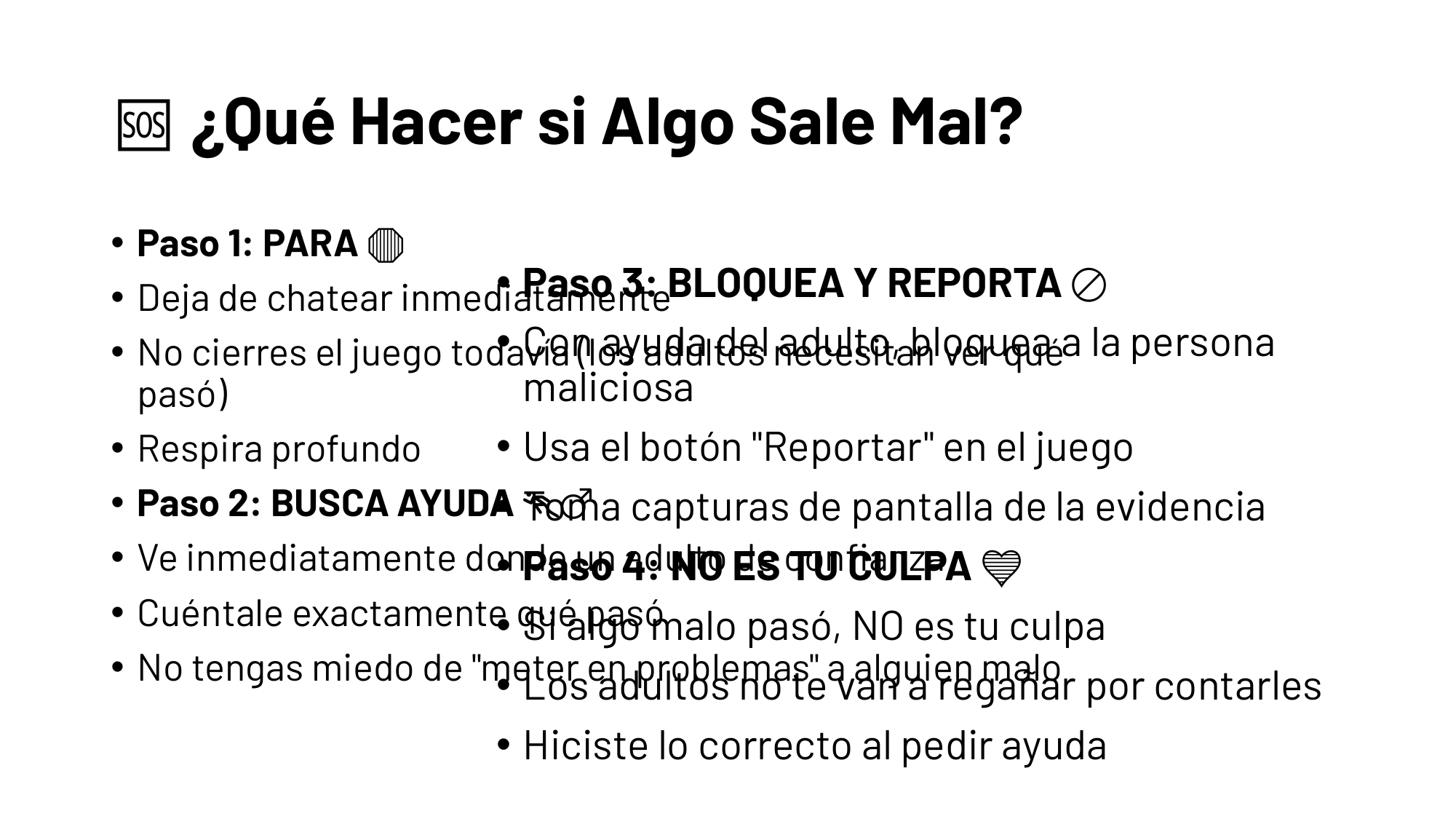

# 🆘 ¿Qué Hacer si Algo Sale Mal?
Paso 1: PARA 🛑
Deja de chatear inmediatamente
No cierres el juego todavía (los adultos necesitan ver qué pasó)
Respira profundo
Paso 2: BUSCA AYUDA 🏃‍♂️
Ve inmediatamente donde un adulto de confianza
Cuéntale exactamente qué pasó
No tengas miedo de "meter en problemas" a alguien malo

Paso 3: BLOQUEA Y REPORTA 🚫
Con ayuda del adulto, bloquea a la persona maliciosa
Usa el botón "Reportar" en el juego
Toma capturas de pantalla de la evidencia
Paso 4: NO ES TU CULPA 💙
Si algo malo pasó, NO es tu culpa
Los adultos no te van a regañar por contarles
Hiciste lo correcto al pedir ayuda